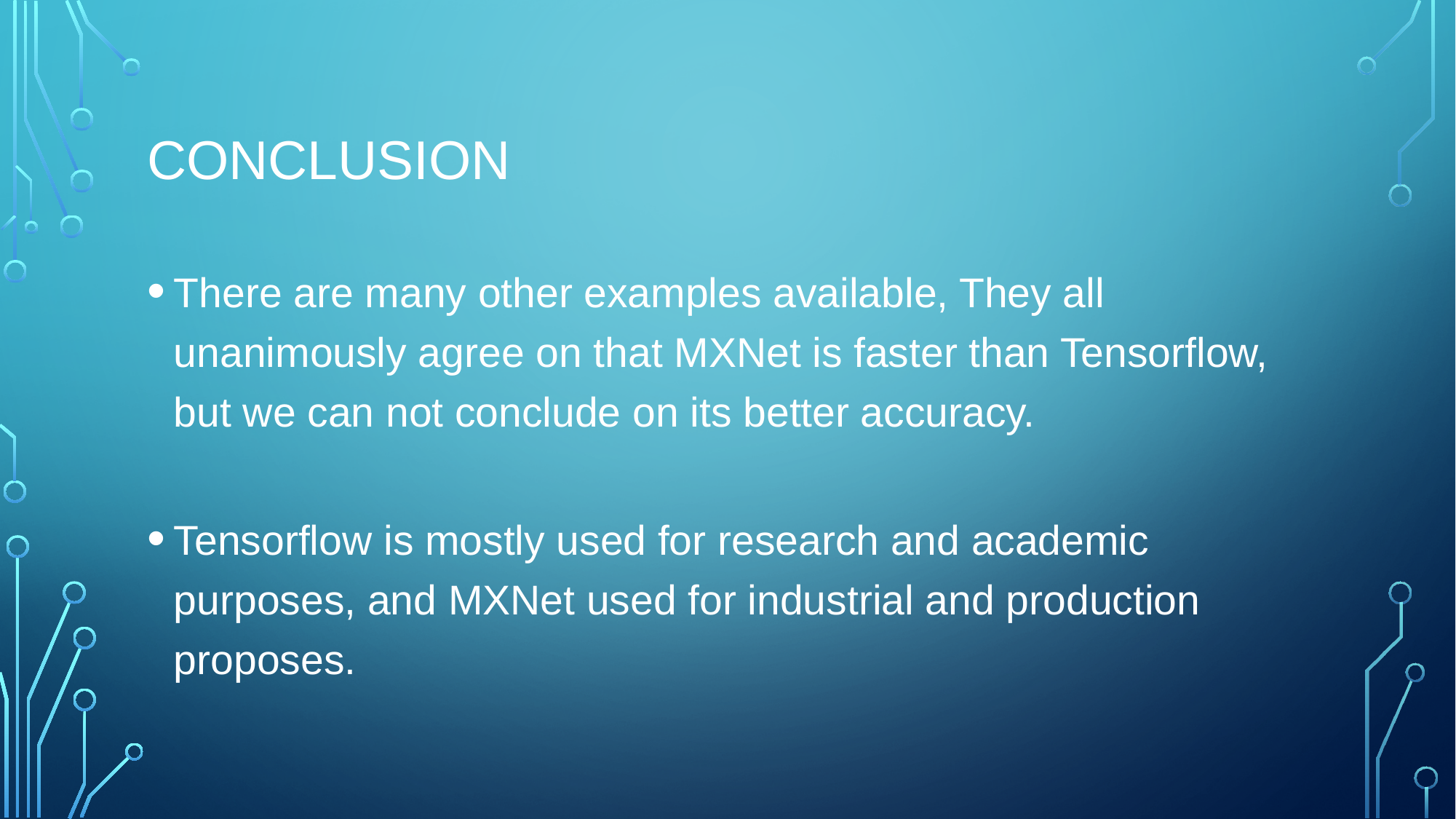

# Conclusion
There are many other examples available, They all unanimously agree on that MXNet is faster than Tensorflow, but we can not conclude on its better accuracy.

Tensorflow is mostly used for research and academic purposes, and MXNet used for industrial and production proposes.